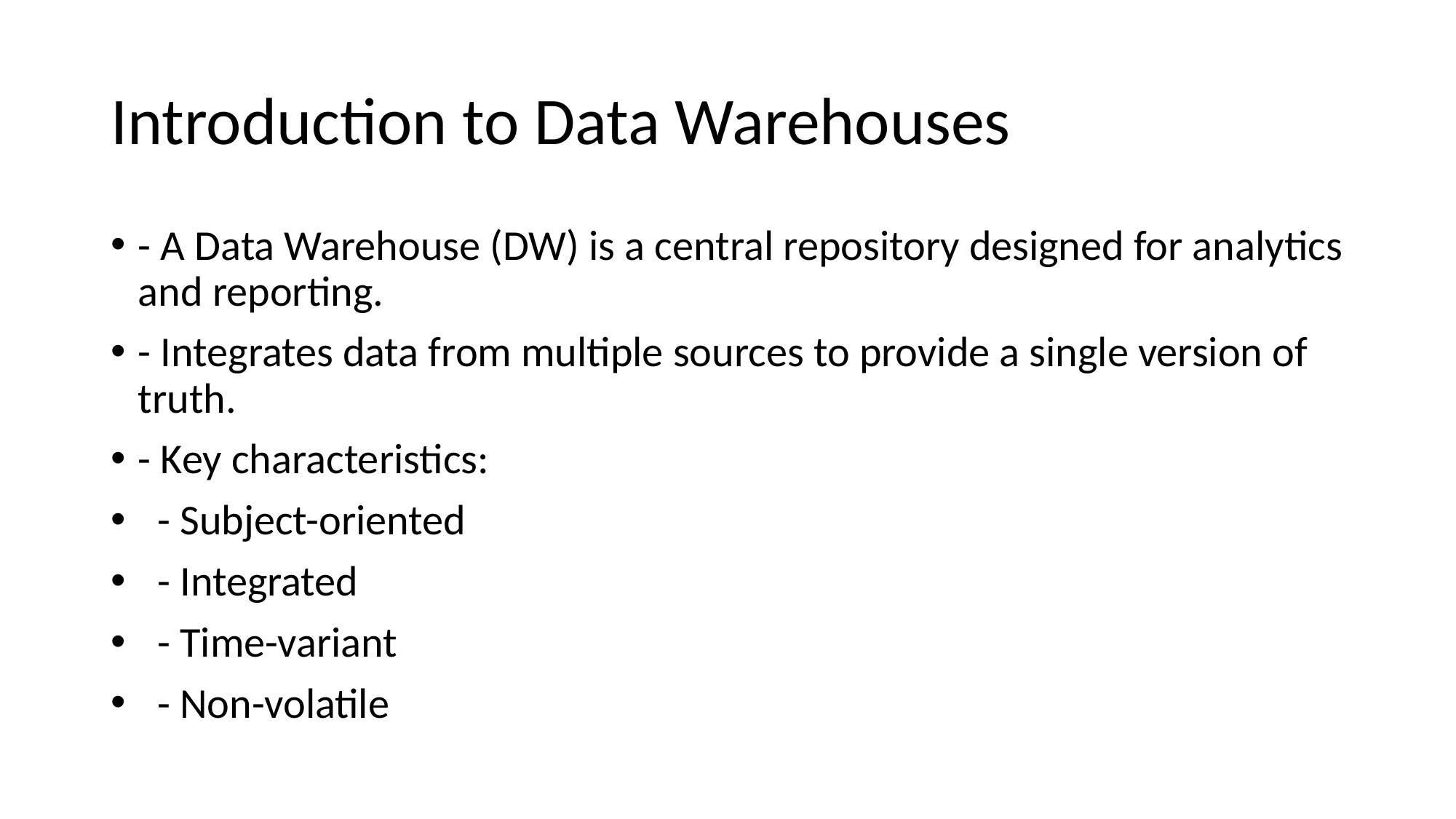

# Introduction to Data Warehouses
- A Data Warehouse (DW) is a central repository designed for analytics and reporting.
- Integrates data from multiple sources to provide a single version of truth.
- Key characteristics:
  - Subject-oriented
  - Integrated
  - Time-variant
  - Non-volatile